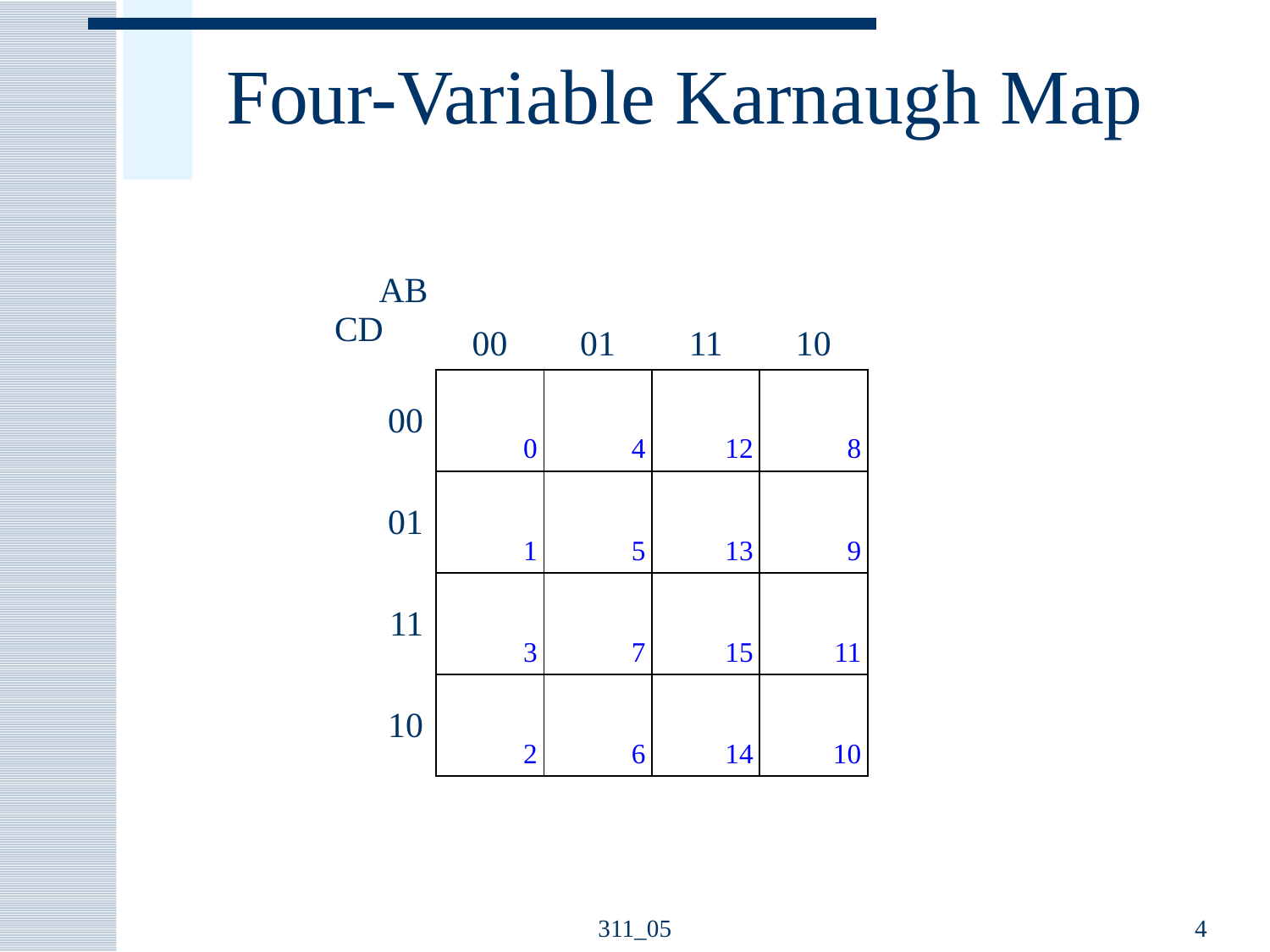

# Four-Variable Karnaugh Map
| AB CD | 00 | 01 | 11 | 10 |
| --- | --- | --- | --- | --- |
| 00 | 0 | 4 | 12 | 8 |
| 01 | 1 | 5 | 13 | 9 |
| 11 | 3 | 7 | 15 | 11 |
| 10 | 2 | 6 | 14 | 10 |
311_05
4